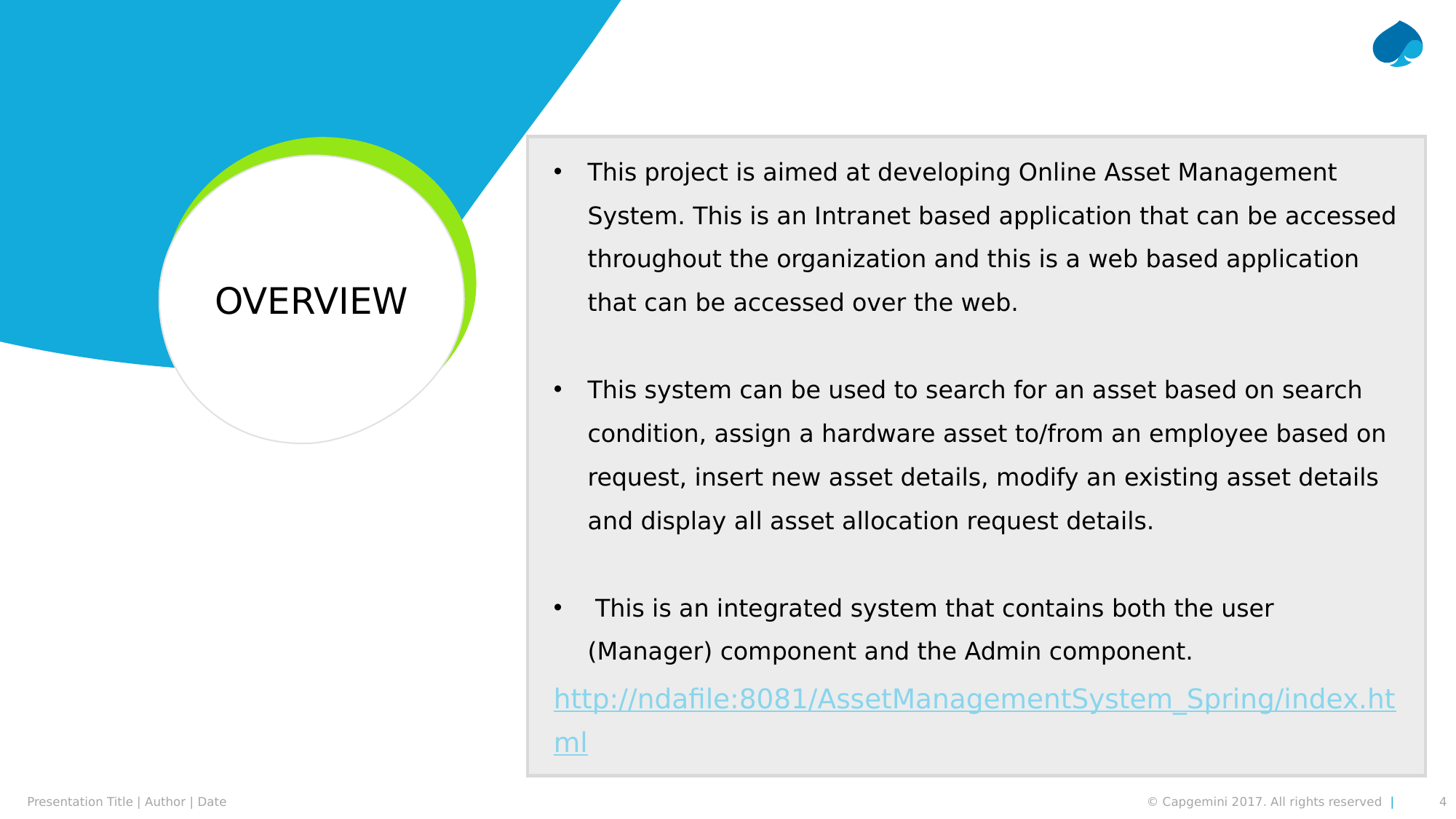

This project is aimed at developing Online Asset Management System. This is an Intranet based application that can be accessed throughout the organization and this is a web based application that can be accessed over the web.

This system can be used to search for an asset based on search condition, assign a hardware asset to/from an employee based on request, insert new asset details, modify an existing asset details and display all asset allocation request details.

 This is an integrated system that contains both the user (Manager) component and the Admin component.
http://ndafile:8081/AssetManagementSystem_Spring/index.html
OVERVIEW